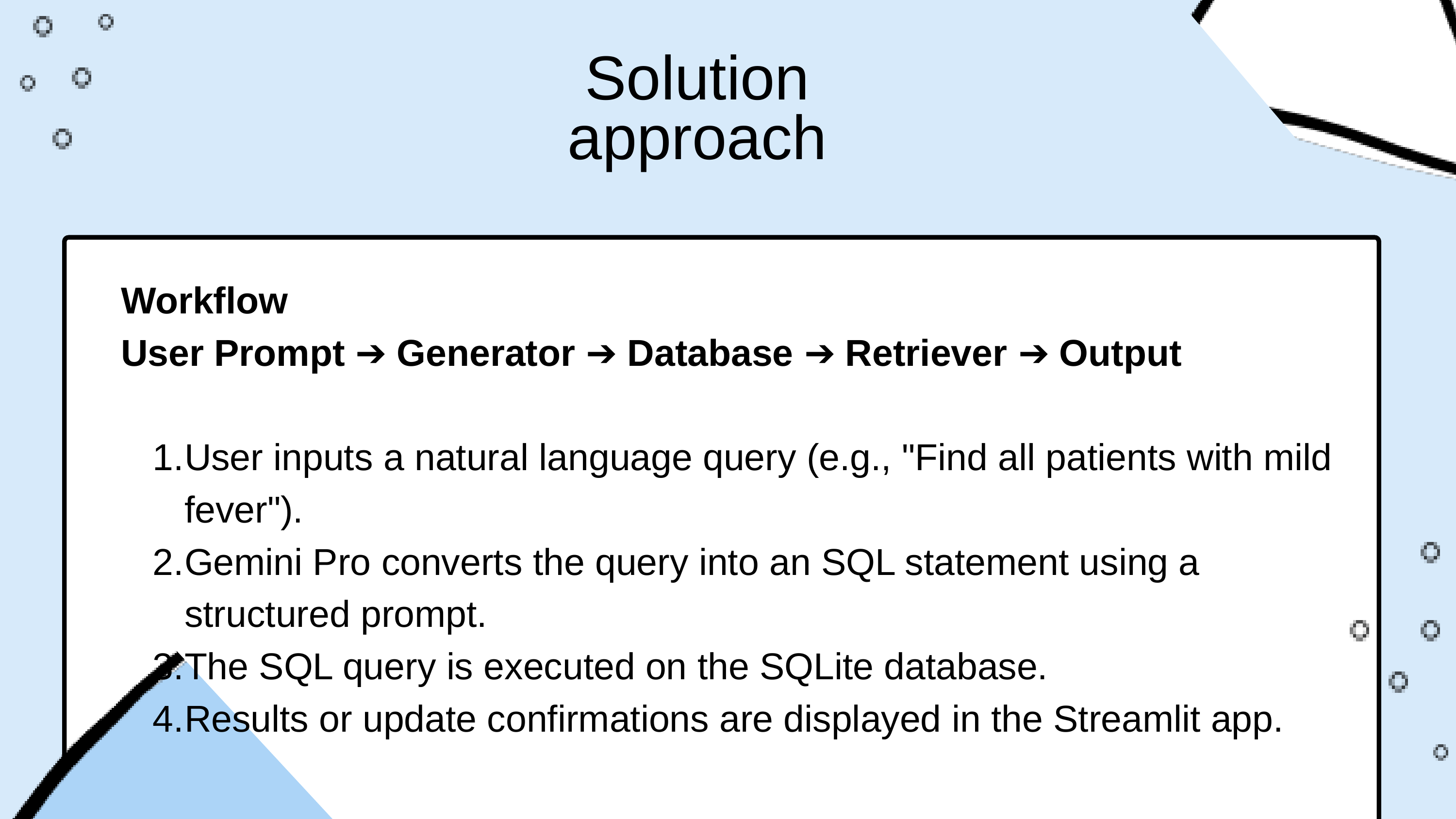

Solution approach

Workflow
User Prompt ➔ Generator ➔ Database ➔ Retriever ➔ Output

User inputs a natural language query (e.g., "Find all patients with mild fever").
Gemini Pro converts the query into an SQL statement using a structured prompt.
The SQL query is executed on the SQLite database.
Results or update confirmations are displayed in the Streamlit app.